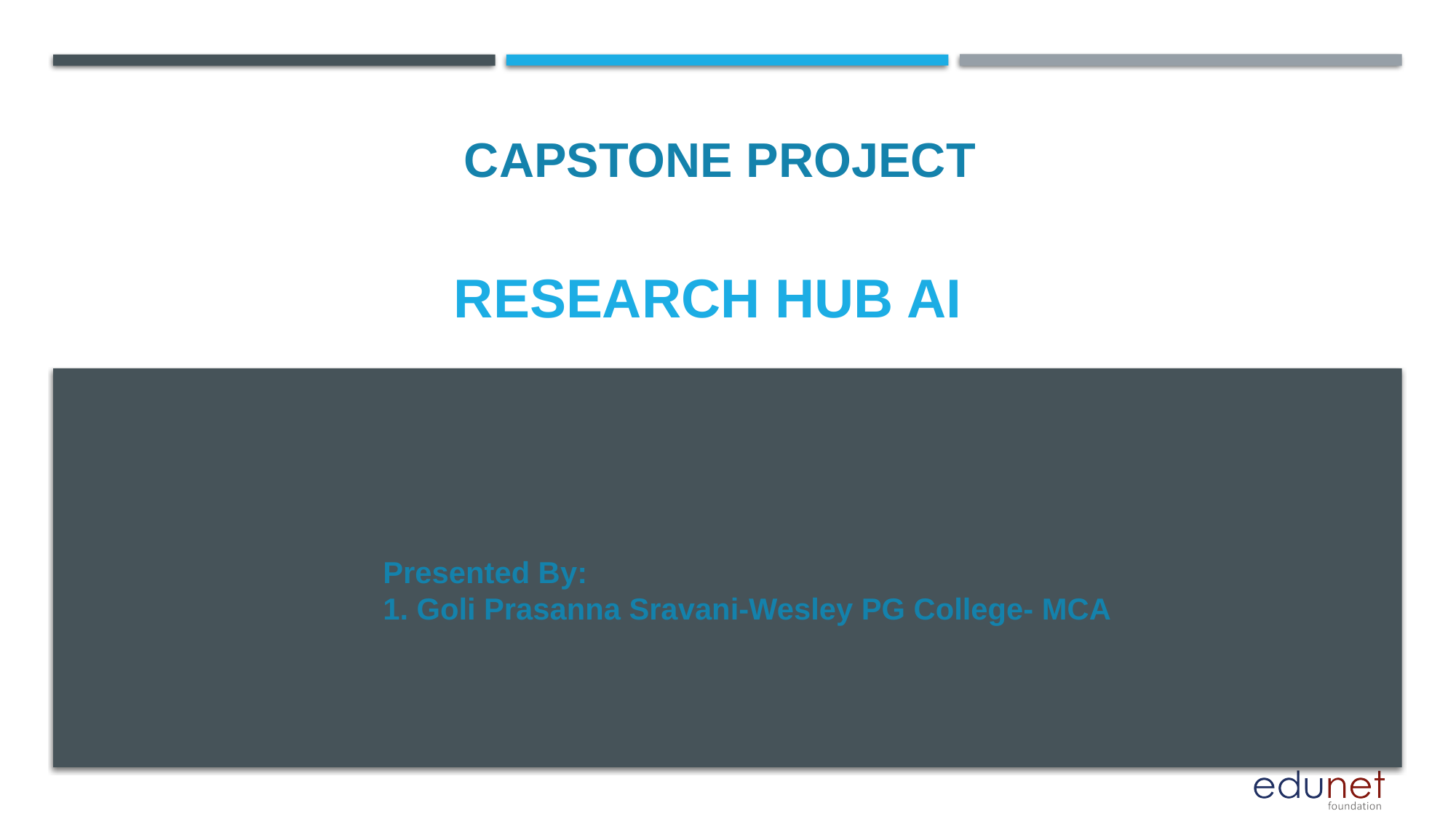

CAPSTONE PROJECT
# Research HUB Ai
Presented By:
1. Goli Prasanna Sravani-Wesley PG College- MCA